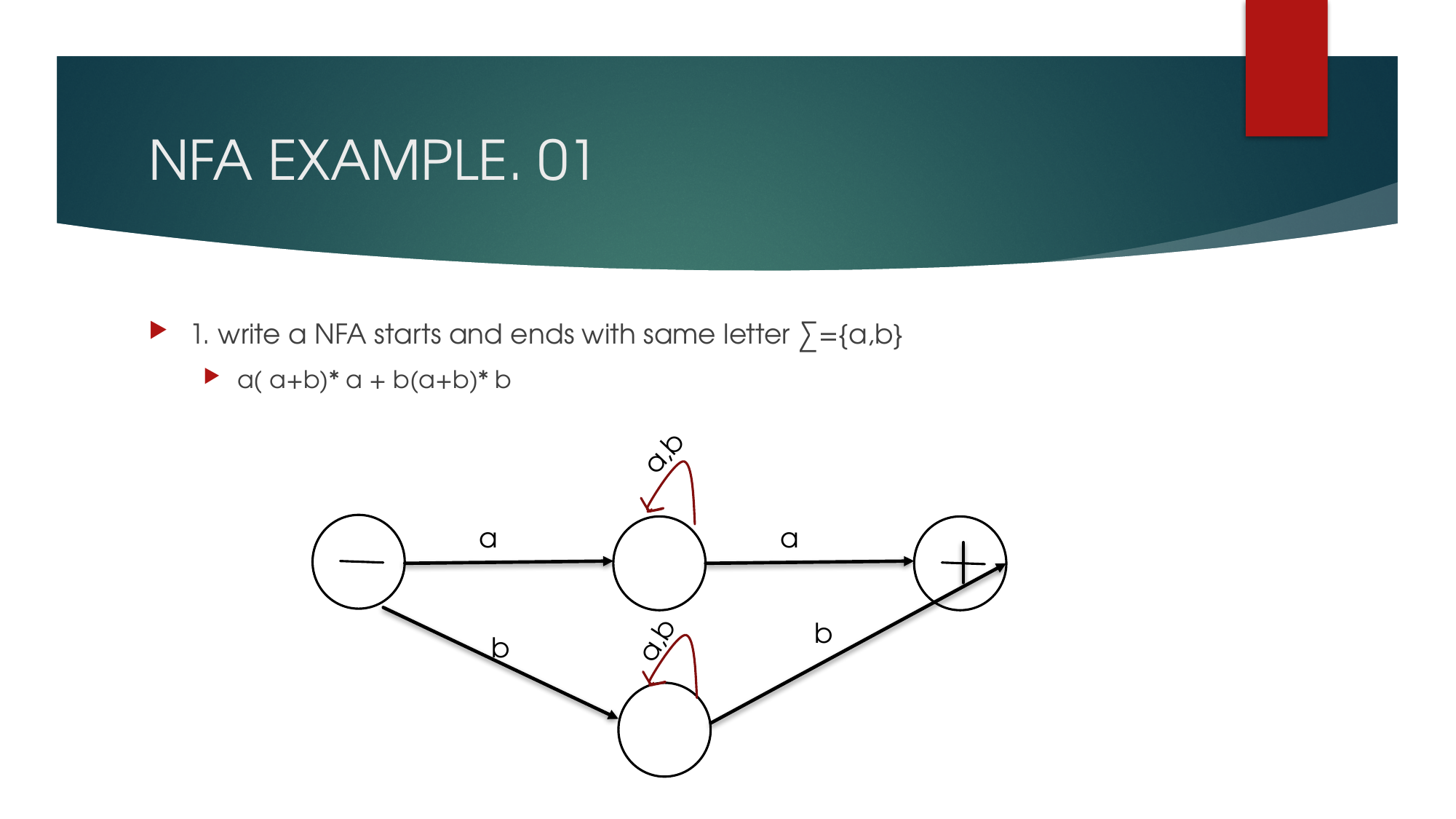

# NFA EXAMPLE. 01
1. write a NFA starts and ends with same letter ∑={a,b}
a( a+b)* a + b(a+b)* b
a,b

a
a

b
b
a,b